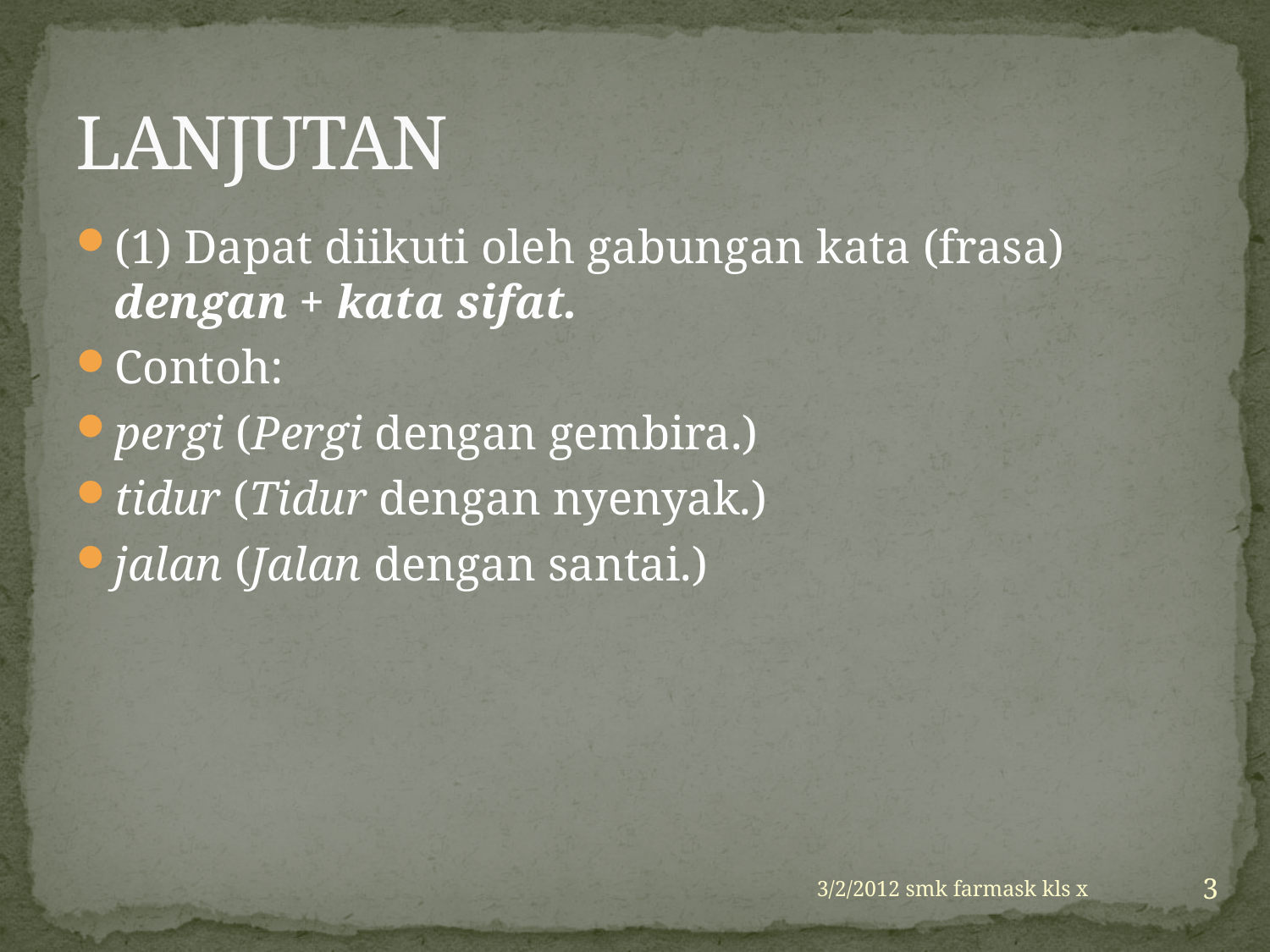

# LANJUTAN
(1) Dapat diikuti oleh gabungan kata (frasa) dengan + kata sifat.
Contoh:
pergi (Pergi dengan gembira.)
tidur (Tidur dengan nyenyak.)
jalan (Jalan dengan santai.)

3
3/2/2012 smk farmask kls x